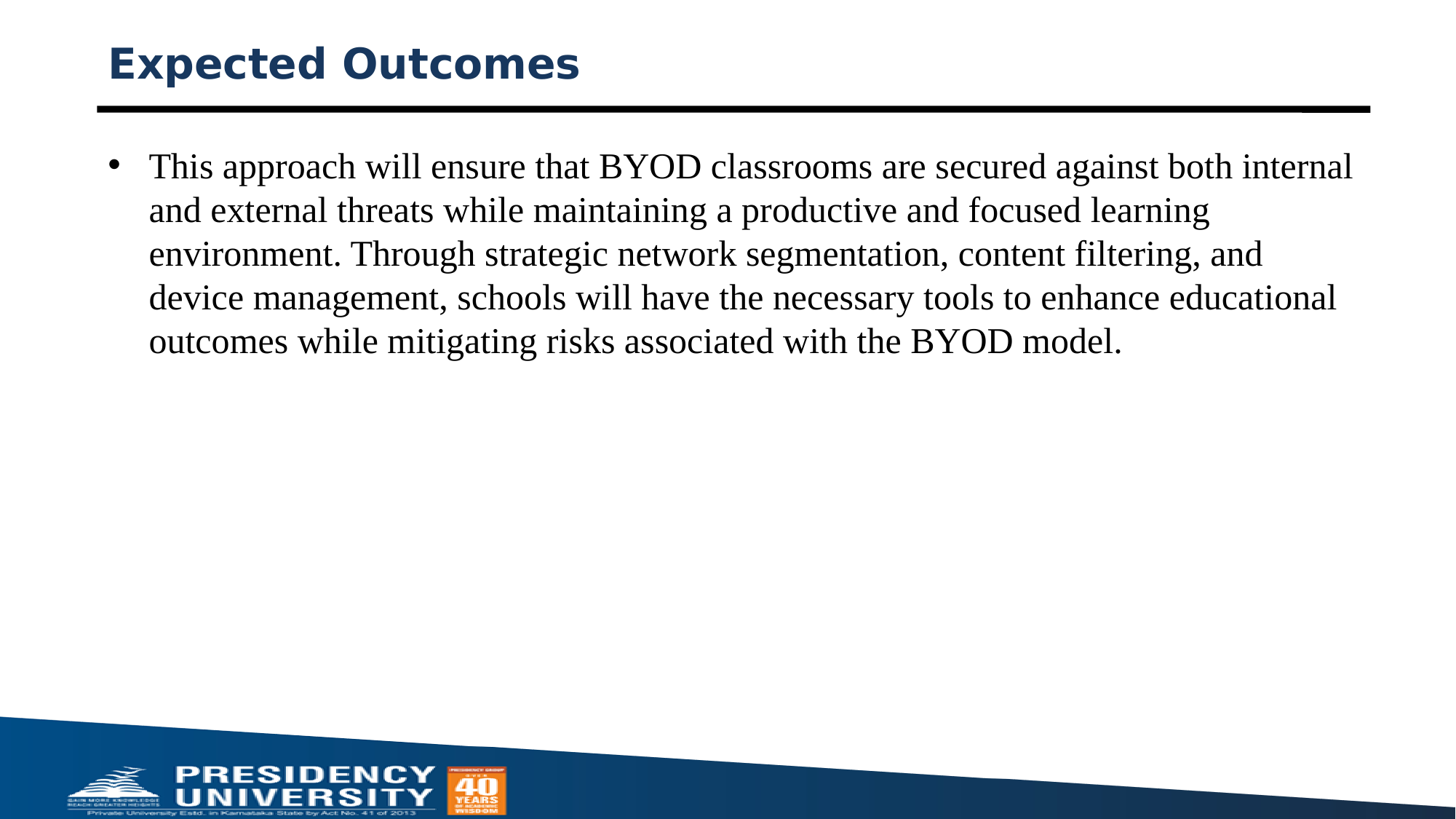

# Expected Outcomes
This approach will ensure that BYOD classrooms are secured against both internal and external threats while maintaining a productive and focused learning environment. Through strategic network segmentation, content filtering, and device management, schools will have the necessary tools to enhance educational outcomes while mitigating risks associated with the BYOD model.